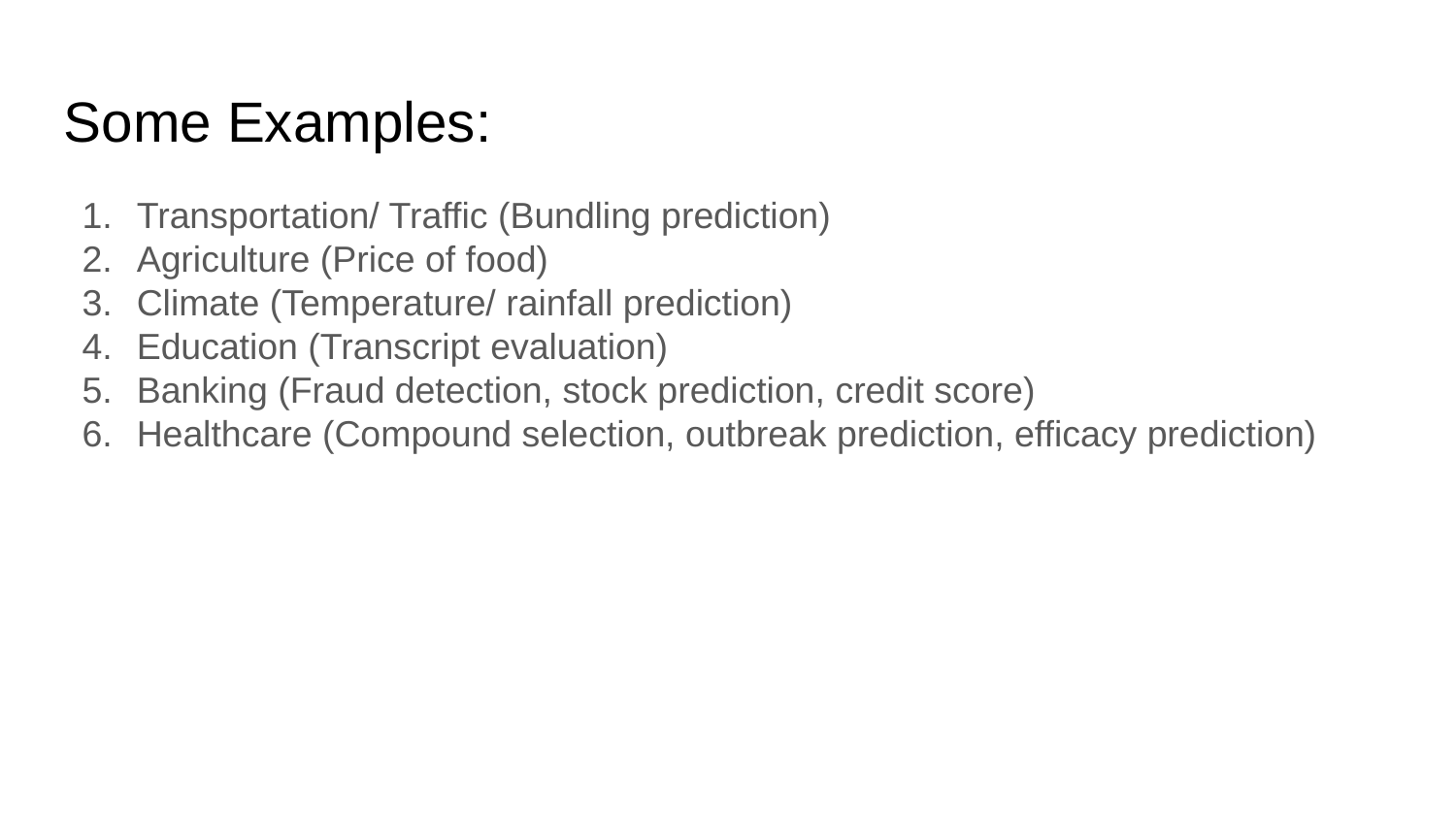

Some Examples:
Transportation/ Traffic (Bundling prediction)
Agriculture (Price of food)
Climate (Temperature/ rainfall prediction)
Education (Transcript evaluation)
Banking (Fraud detection, stock prediction, credit score)
Healthcare (Compound selection, outbreak prediction, efficacy prediction)